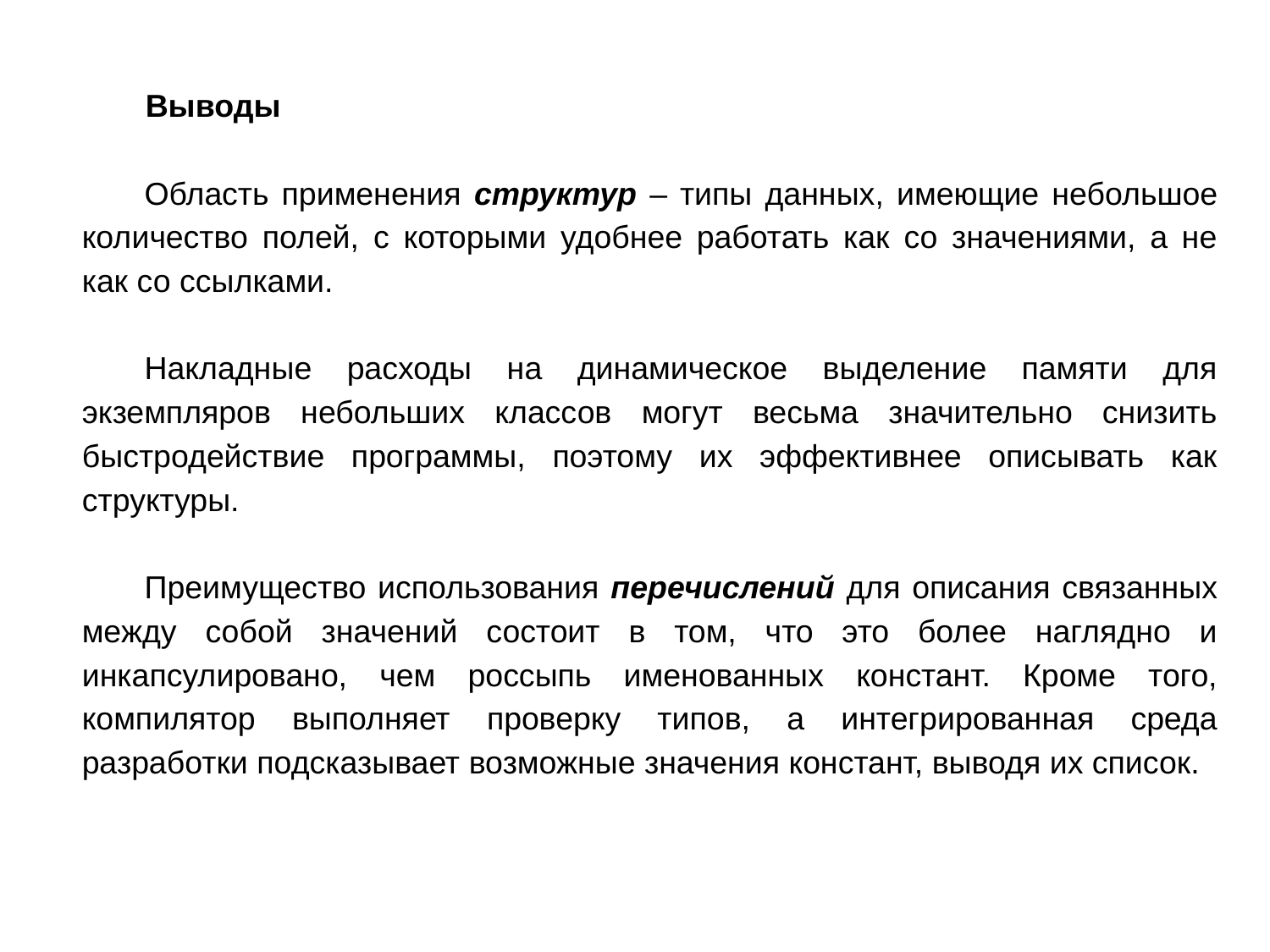

Выводы

Область применения структур – типы данных, имеющие небольшое количество полей, с которыми удобнее работать как со значениями, а не как со ссылками.

Накладные расходы на динамическое выделение памяти для экземпляров небольших классов могут весьма значительно снизить быстродействие программы, поэтому их эффективнее описывать как структуры.

Преимущество использования перечислений для описания связанных между собой значений состоит в том, что это более наглядно и инкапсулировано, чем россыпь именованных констант. Кроме того, компилятор выполняет проверку типов, а интегрированная среда разработки подсказывает возможные значения констант, выводя их список.